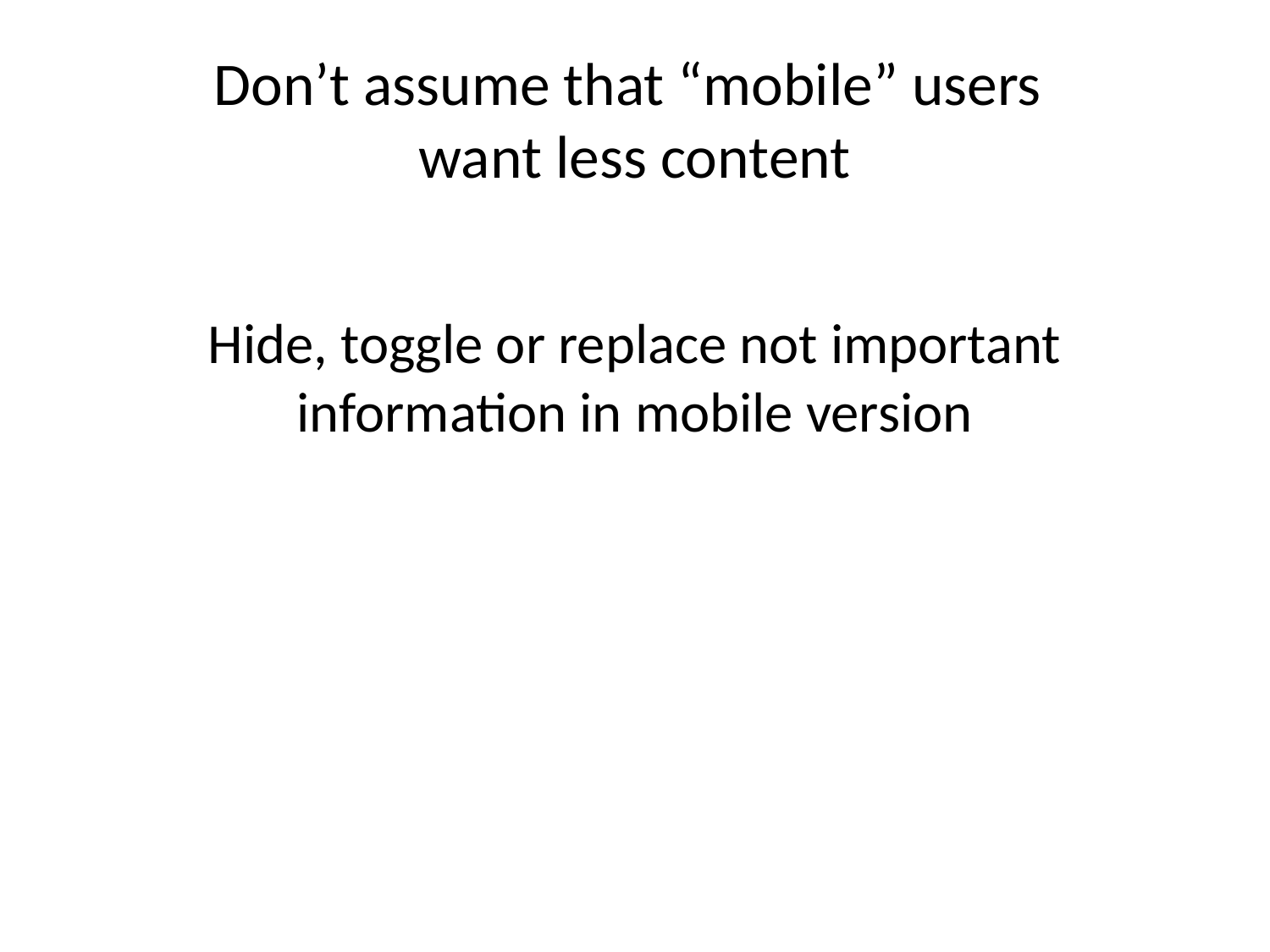

# Don’t assume that “mobile” users want less content

Hide, toggle or replace not important information in mobile version